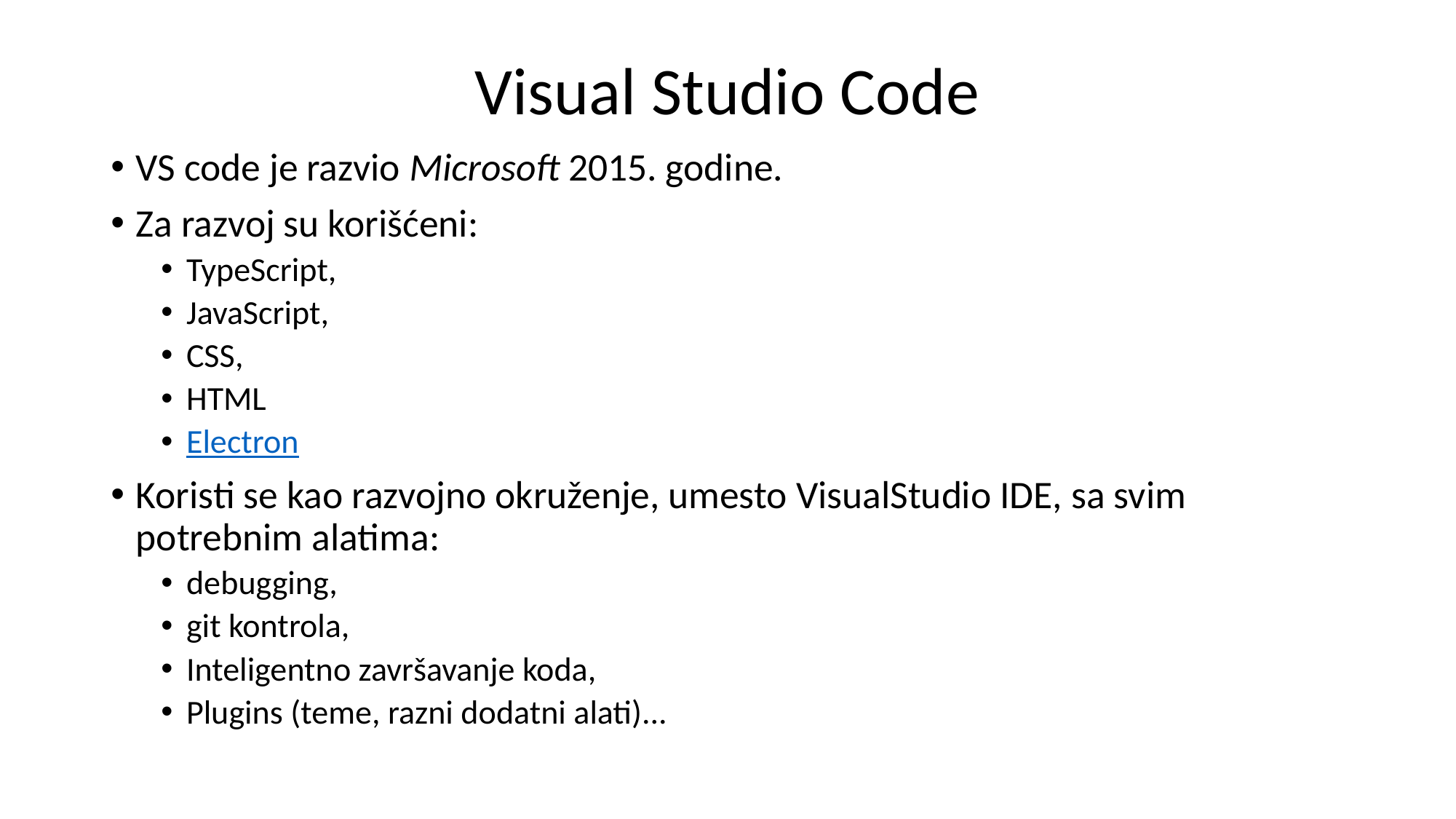

# Visual Studio Code
VS code je razvio Microsoft 2015. godine.
Za razvoj su korišćeni:
TypeScript,
JavaScript,
CSS,
HTML
Electron
Koristi se kao razvojno okruženje, umesto VisualStudio IDE, sa svim potrebnim alatima:
debugging,
git kontrola,
Inteligentno završavanje koda,
Plugins (teme, razni dodatni alati)...